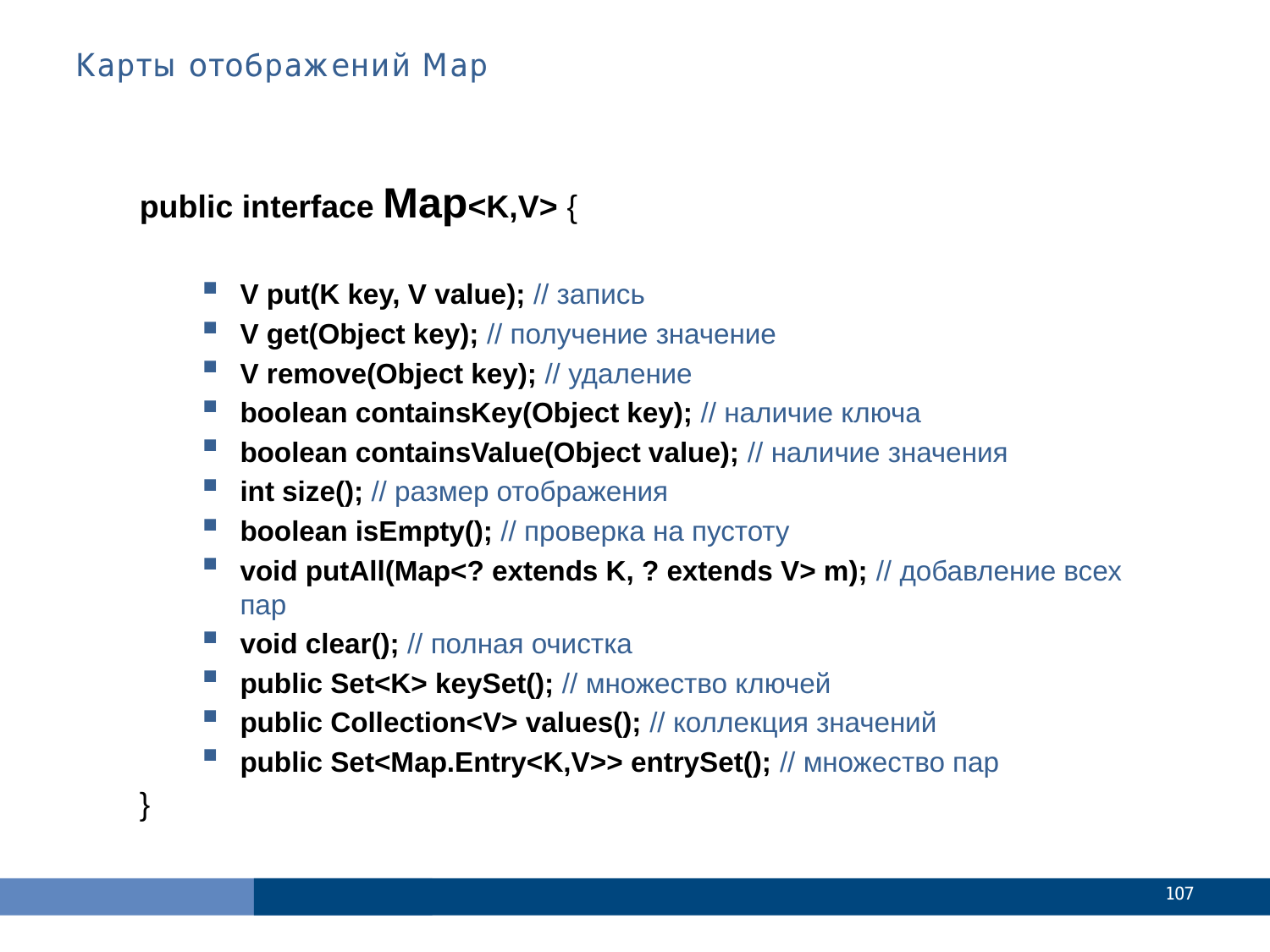

Карты отображений Map
public interface Map<K,V> {

V put(K key, V value); // запись
V get(Object key); // получение значение
V remove(Object key); // удаление
boolean containsKey(Object key); // наличие ключа
boolean containsValue(Object value); // наличие значения
int size(); // размер отображения
boolean isEmpty(); // проверка на пустоту
void putAll(Map<? extends K, ? extends V> m); // добавление всех пар
void clear(); // полная очистка
public Set<K> keySet(); // множество ключей
public Collection<V> values(); // коллекция значений
public Set<Map.Entry<K,V>> entrySet(); // множество пар
}

107